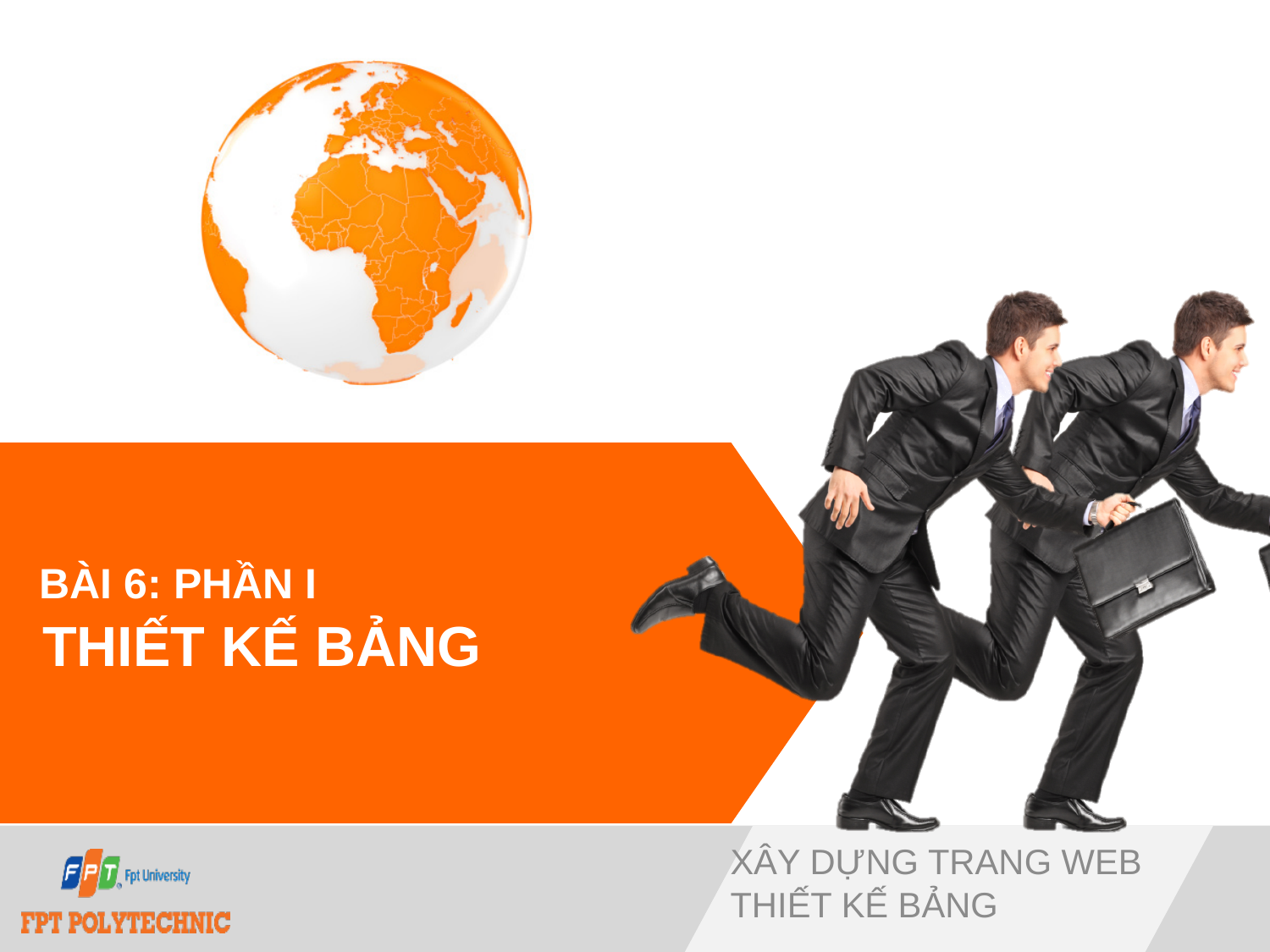

# Thiết kế bảng
Bài 6: Phần I
Xây dựng trang web
Thiết kế bảng